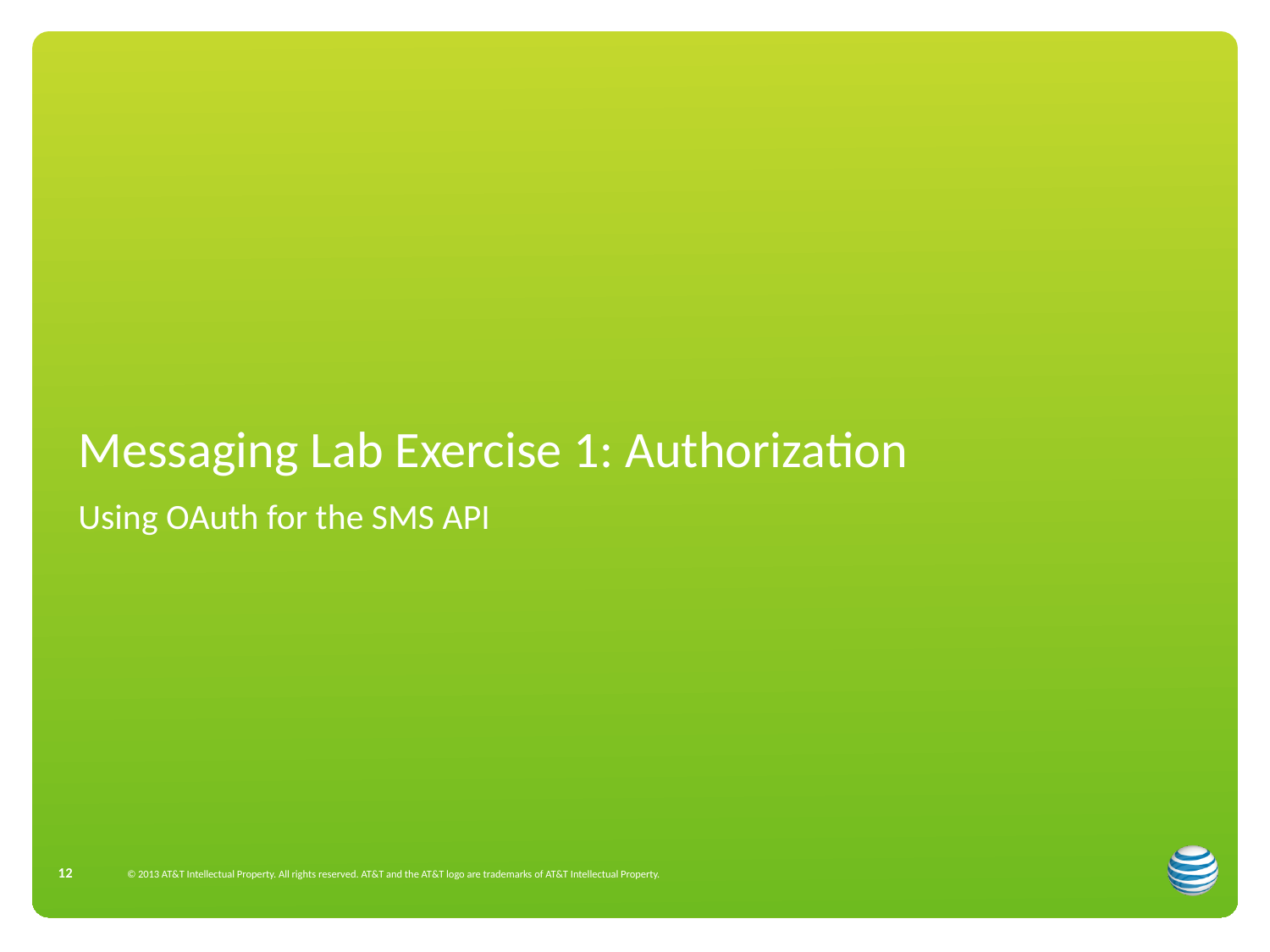

# Messaging Lab Exercise 1: Authorization
Using OAuth for the SMS API
12
© 2013 AT&T Intellectual Property. All rights reserved. AT&T and the AT&T logo are trademarks of AT&T Intellectual Property.